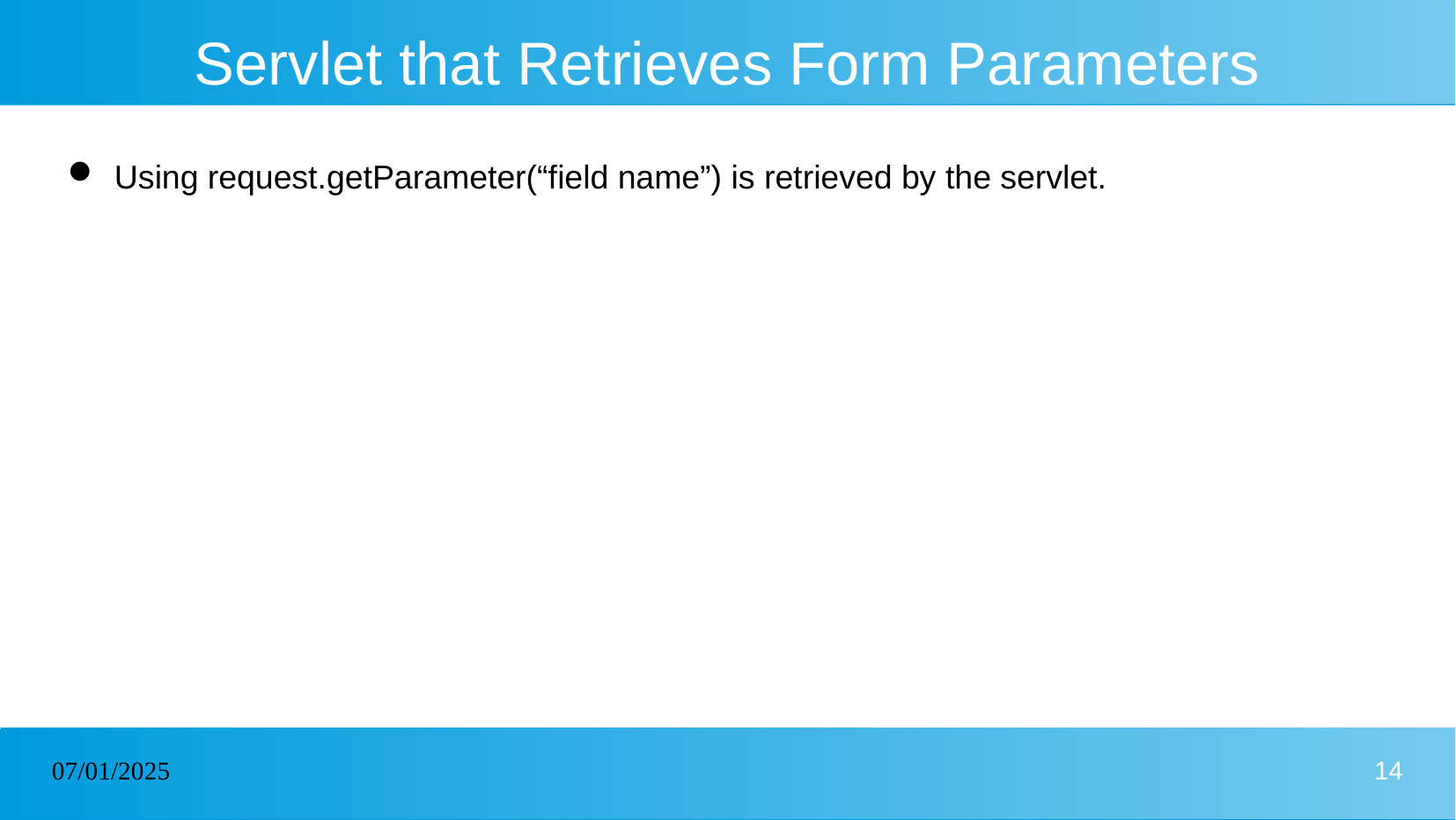

# Servlet that Retrieves Form Parameters
Using request.getParameter(“field name”) is retrieved by the servlet.
07/01/2025
14